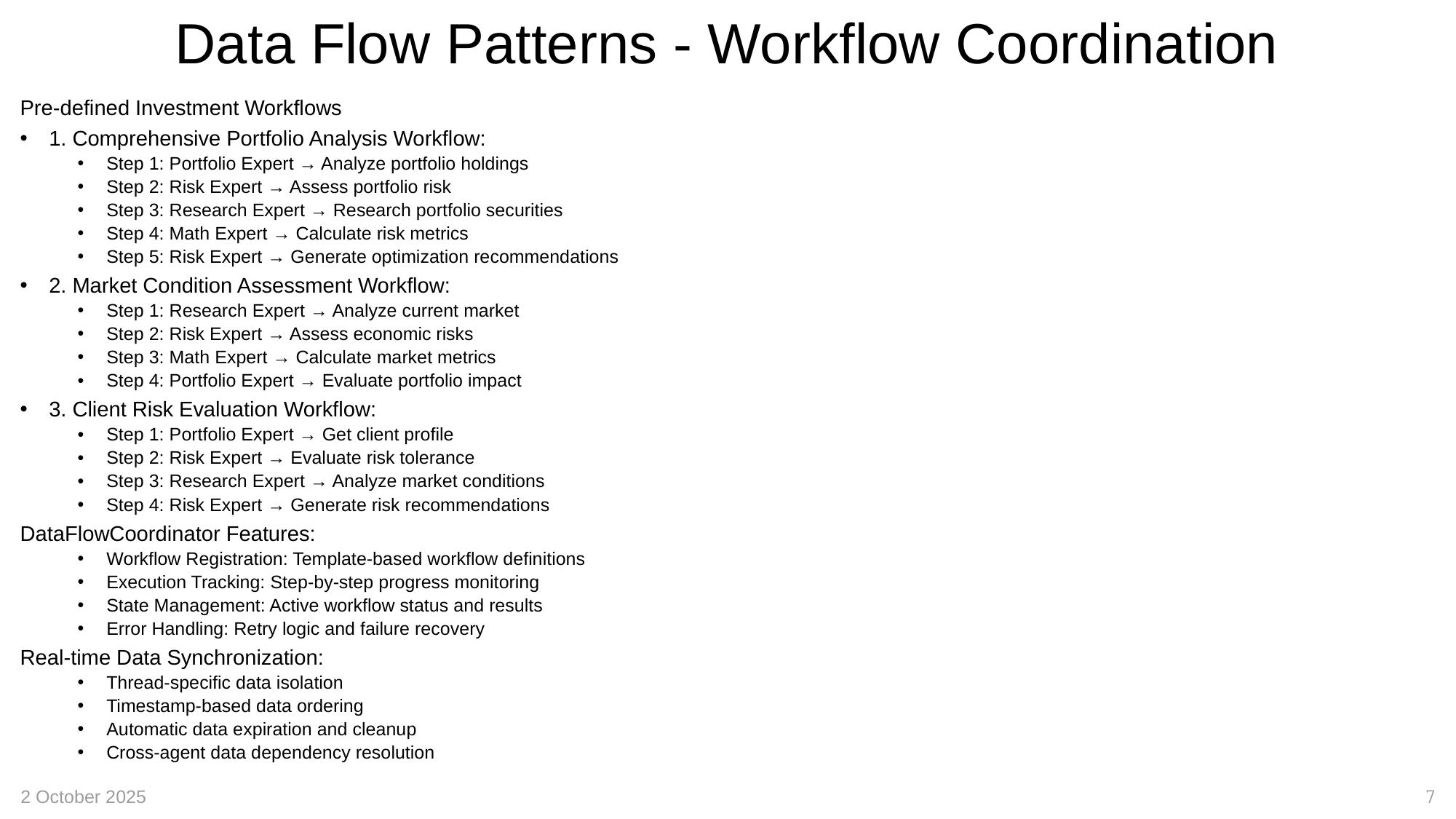

# Data Flow Patterns - Workflow Coordination
Pre-defined Investment Workflows
1. Comprehensive Portfolio Analysis Workflow:
Step 1: Portfolio Expert → Analyze portfolio holdings
Step 2: Risk Expert → Assess portfolio risk
Step 3: Research Expert → Research portfolio securities
Step 4: Math Expert → Calculate risk metrics
Step 5: Risk Expert → Generate optimization recommendations
2. Market Condition Assessment Workflow:
Step 1: Research Expert → Analyze current market
Step 2: Risk Expert → Assess economic risks
Step 3: Math Expert → Calculate market metrics
Step 4: Portfolio Expert → Evaluate portfolio impact
3. Client Risk Evaluation Workflow:
Step 1: Portfolio Expert → Get client profile
Step 2: Risk Expert → Evaluate risk tolerance
Step 3: Research Expert → Analyze market conditions
Step 4: Risk Expert → Generate risk recommendations
DataFlowCoordinator Features:
Workflow Registration: Template-based workflow definitions
Execution Tracking: Step-by-step progress monitoring
State Management: Active workflow status and results
Error Handling: Retry logic and failure recovery
Real-time Data Synchronization:
Thread-specific data isolation
Timestamp-based data ordering
Automatic data expiration and cleanup
Cross-agent data dependency resolution
2 October 2025

7